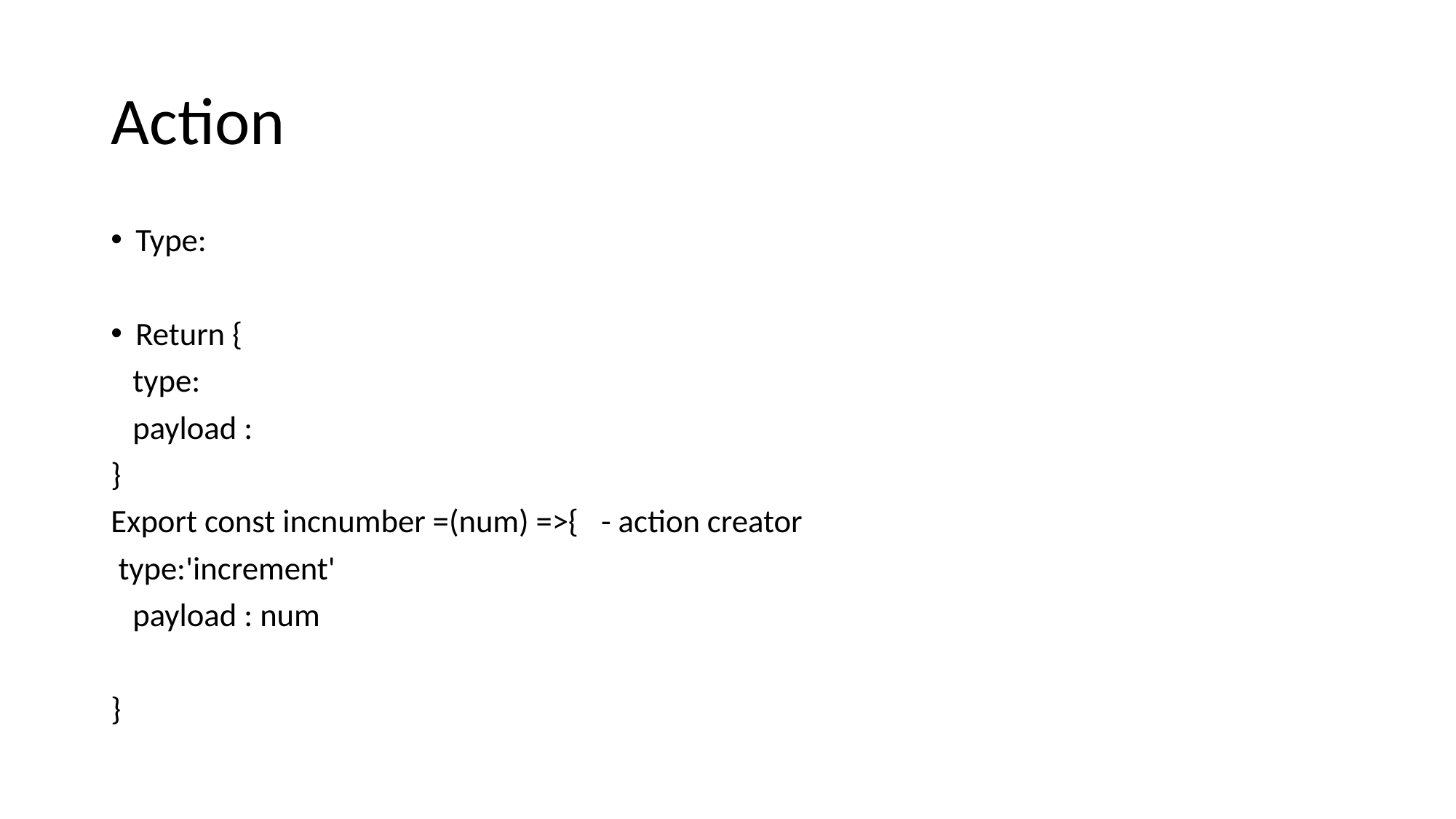

# Action
Type:

Return {
   type:
   payload :
}
Export const incnumber =(num) =>{   - action creator
 type:'increment'
   payload : num

}